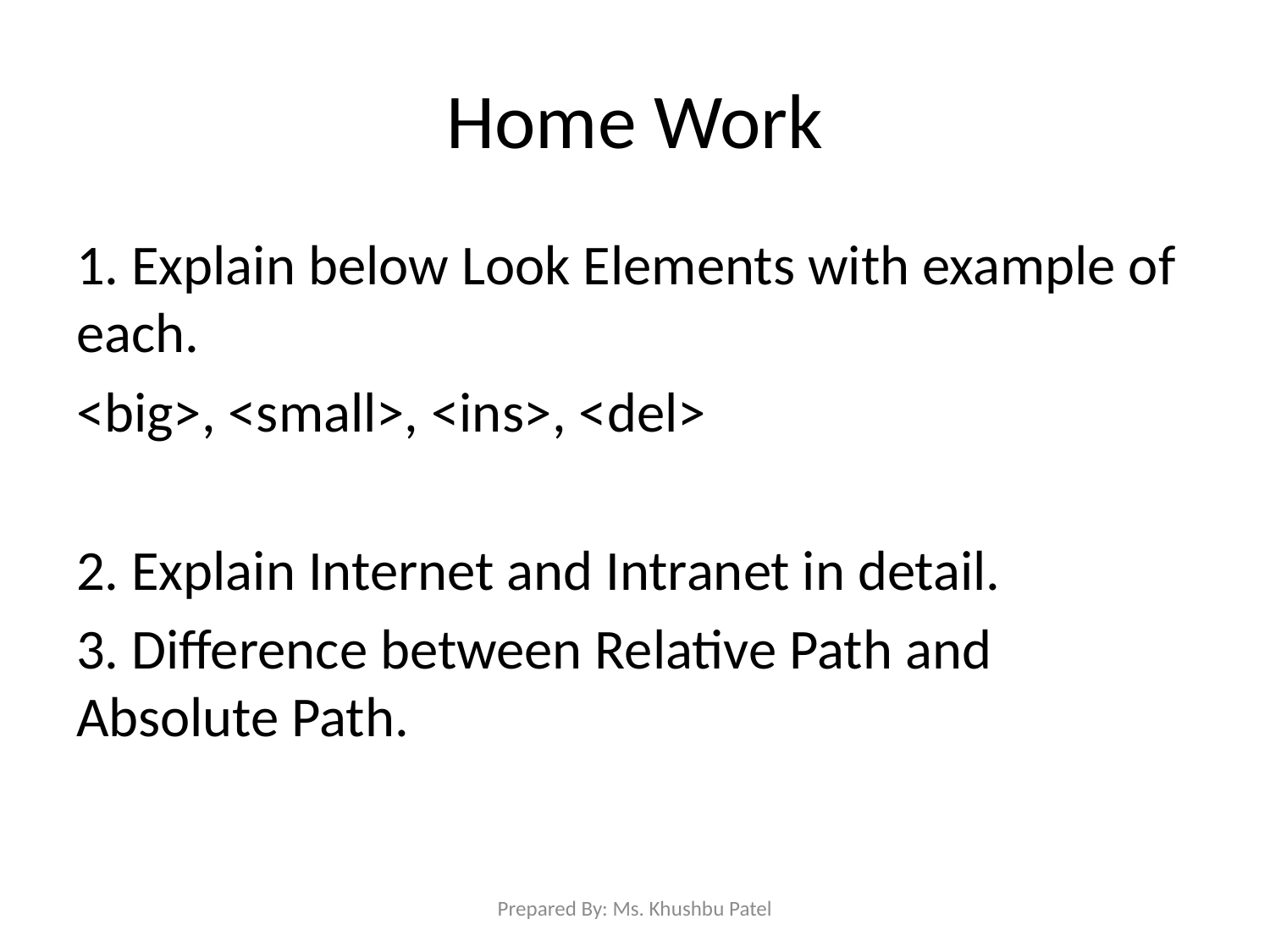

# Home Work
1. Explain below Look Elements with example of each.
<big>, <small>, <ins>, <del>

2. Explain Internet and Intranet in detail.
3. Difference between Relative Path and Absolute Path.
Prepared By: Ms. Khushbu Patel